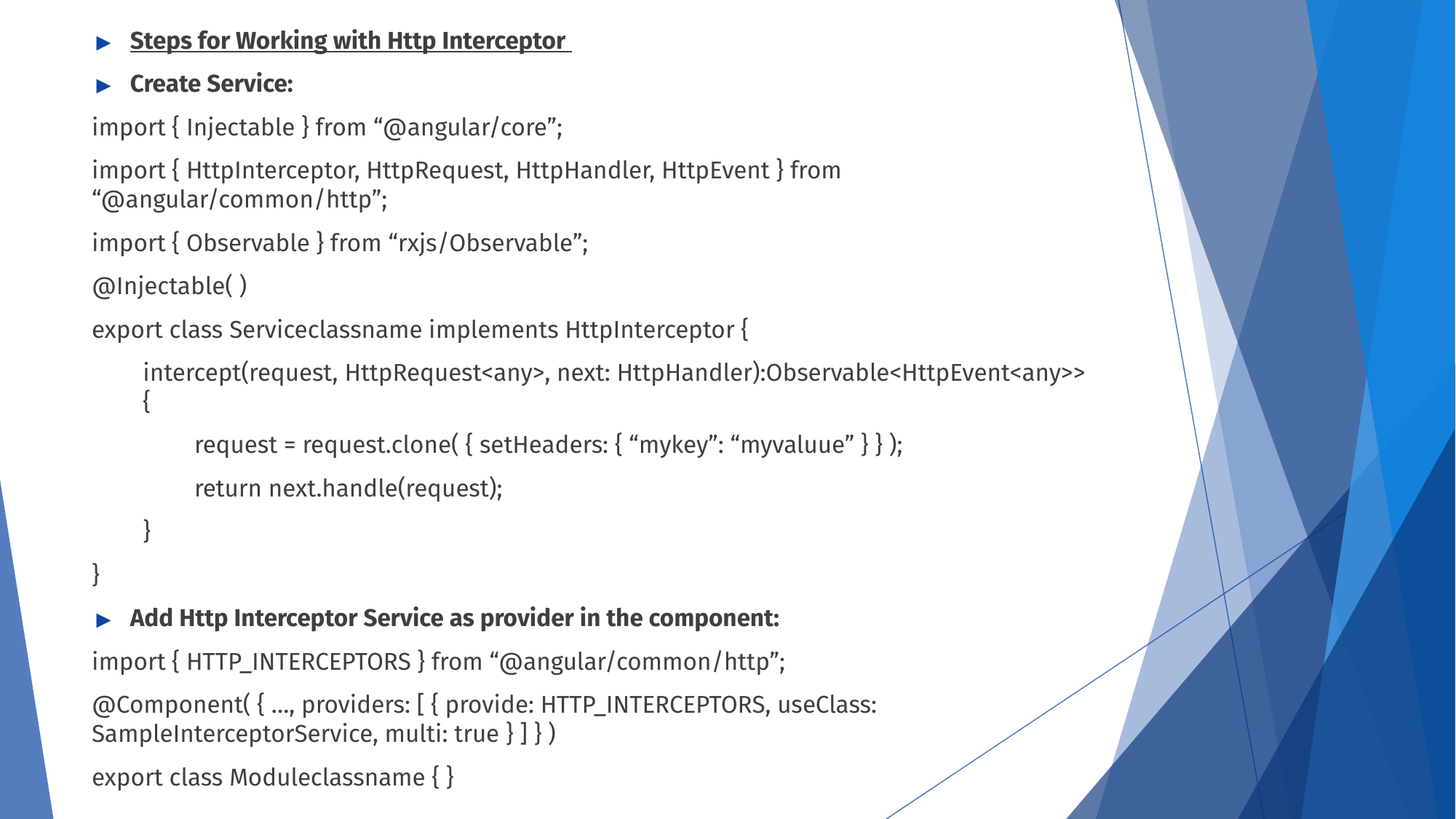

Steps for Working with Http Interceptor
Create Service:
import { Injectable } from “@angular/core”;
import { HttpInterceptor, HttpRequest, HttpHandler, HttpEvent } from “@angular/common/http”;
import { Observable } from “rxjs/Observable”;
@Injectable( )
export class Serviceclassname implements HttpInterceptor {
intercept(request, HttpRequest<any>, next: HttpHandler):Observable<HttpEvent<any>> {
request = request.clone( { setHeaders: { “mykey”: “myvaluue” } } );
return next.handle(request);
}
}
Add Http Interceptor Service as provider in the component:
import { HTTP_INTERCEPTORS } from “@angular/common/http”;
@Component( { …, providers: [ { provide: HTTP_INTERCEPTORS, useClass: SampleInterceptorService, multi: true } ] } )
export class Moduleclassname { }